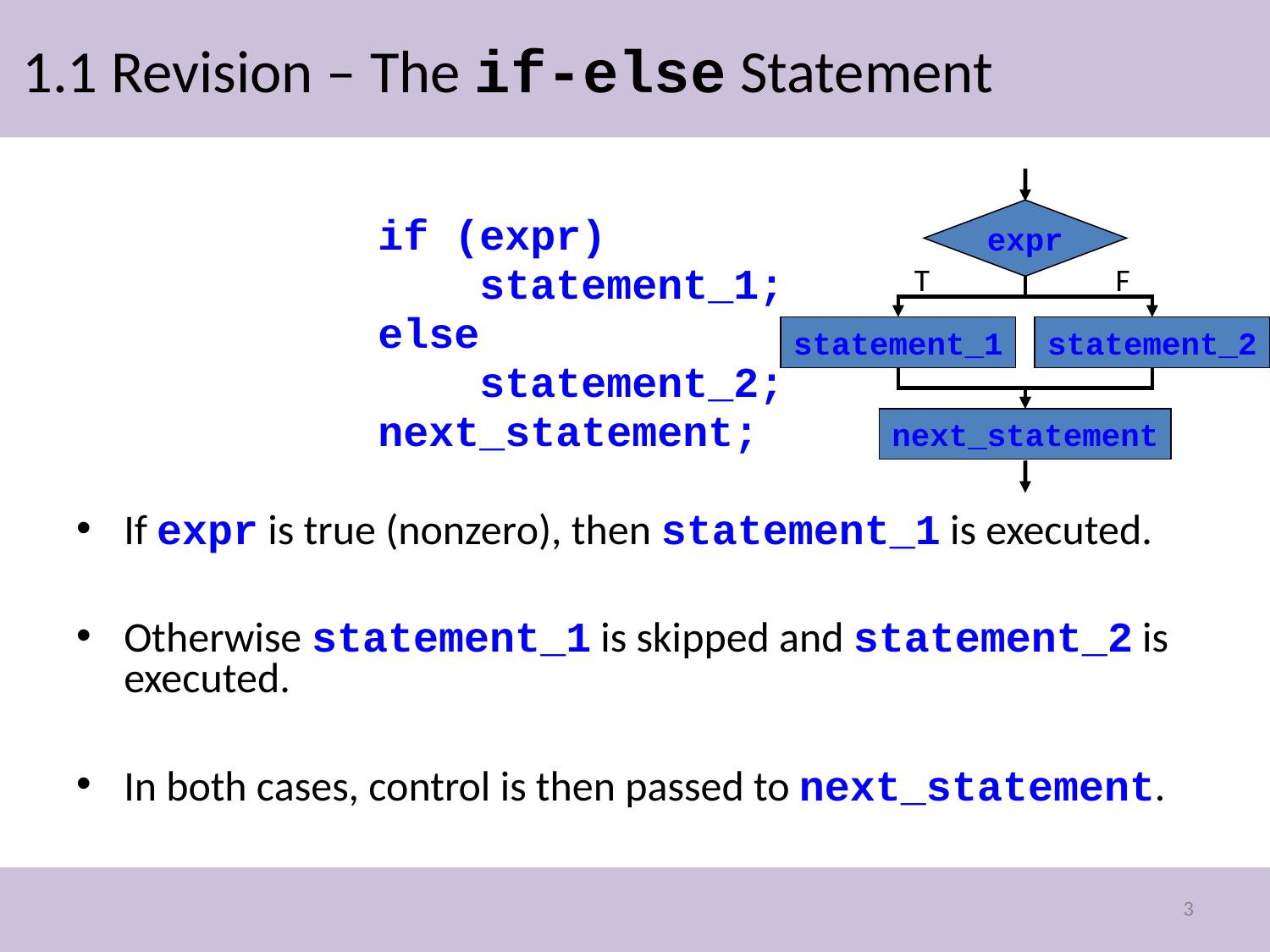

# 1.1 Revision – The if-else Statement

expr
			if (expr)
			    statement_1;
			else
			    statement_2;
			next_statement;

If expr is true (nonzero), then statement_1 is executed.

Otherwise statement_1 is skipped and statement_2 is executed.

In both cases, control is then passed to next_statement.
T
F
statement_1
statement_2
next_statement

3